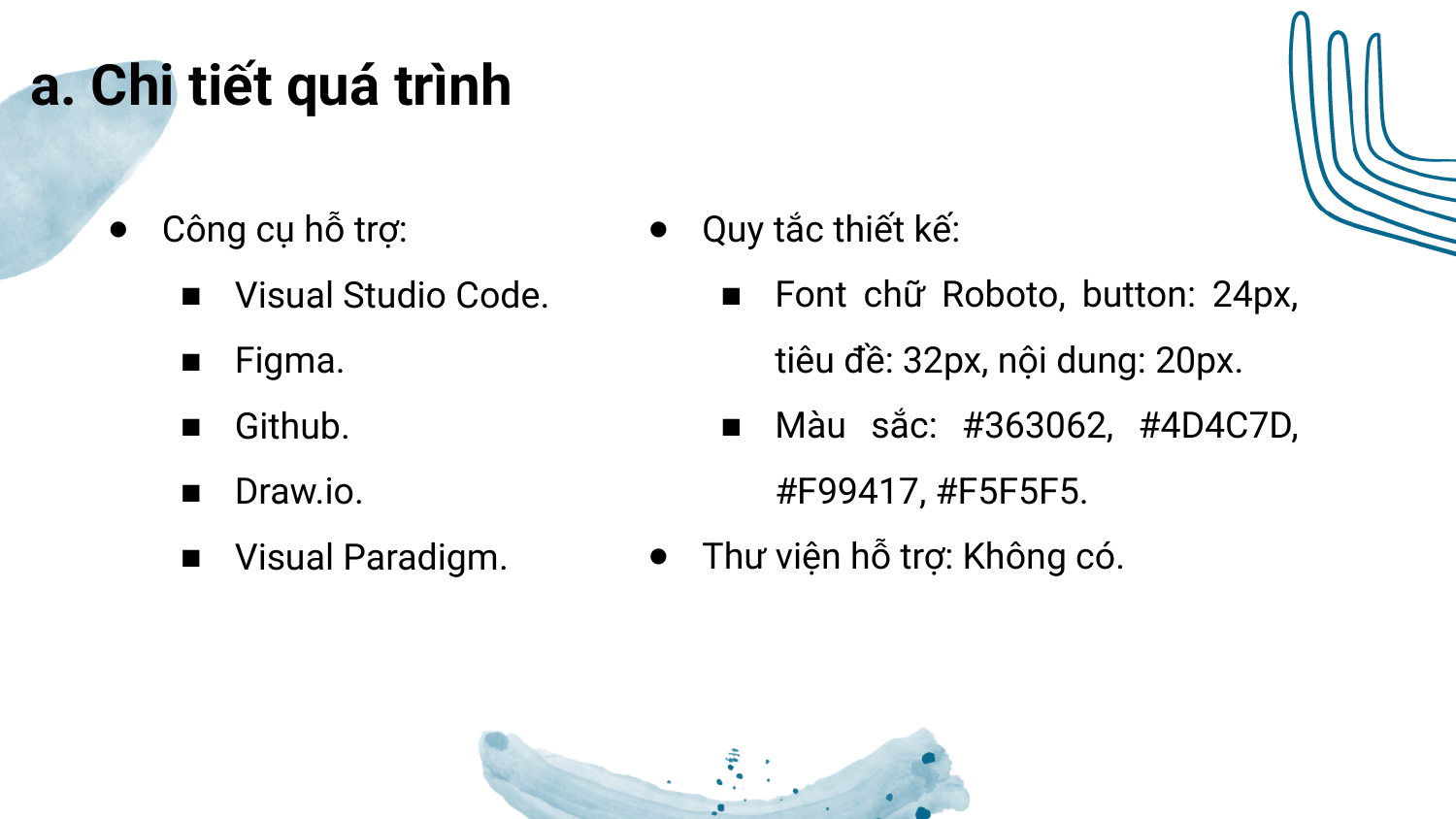

a. Chi tiết quá trình
Công cụ hỗ trợ:
Visual Studio Code.
Figma.
Github.
Draw.io.
Visual Paradigm.
Quy tắc thiết kế:
Font chữ Roboto, button: 24px, tiêu đề: 32px, nội dung: 20px.
Màu sắc: #363062, #4D4C7D, #F99417, #F5F5F5.
Thư viện hỗ trợ: Không có.